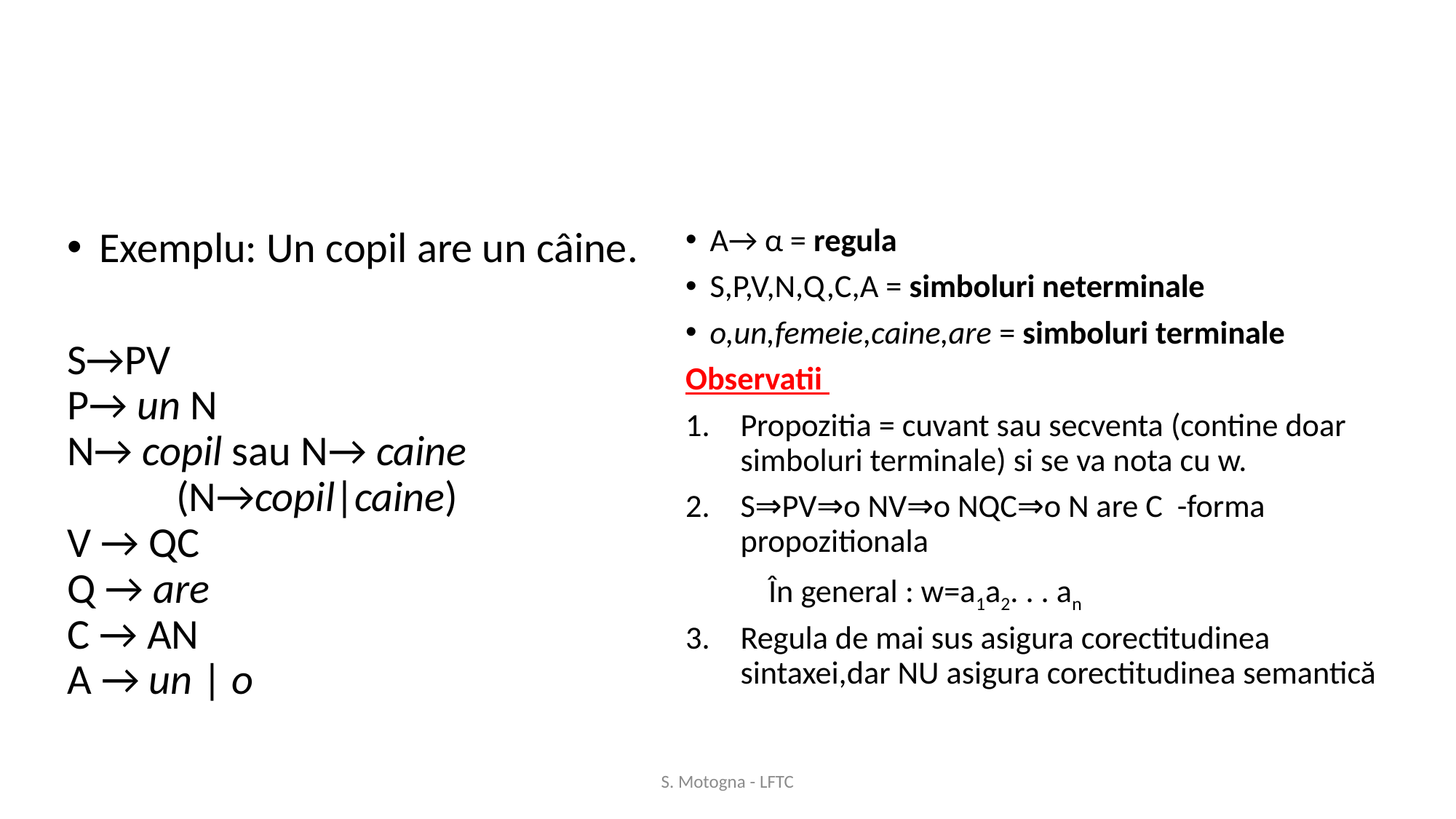

#
A→ α = regula
S,P,V,N,Q,C,A = simboluri neterminale
o,un,femeie,caine,are = simboluri terminale
Observatii
Propozitia = cuvant sau secventa (contine doar simboluri terminale) si se va nota cu w.
S⇒PV⇒o NV⇒o NQC⇒o N are C  -forma propozitionala
	În general : w=a1a2. . . an
Regula de mai sus asigura corectitudinea sintaxei,dar NU asigura corectitudinea semantică

Exemplu: Un copil are un câine.
S→PV
P→ un N
N→ copil sau N→ caine    		(N→copil|caine)
V → QC
Q → are
C → AN
A → un | o

S. Motogna - LFTC